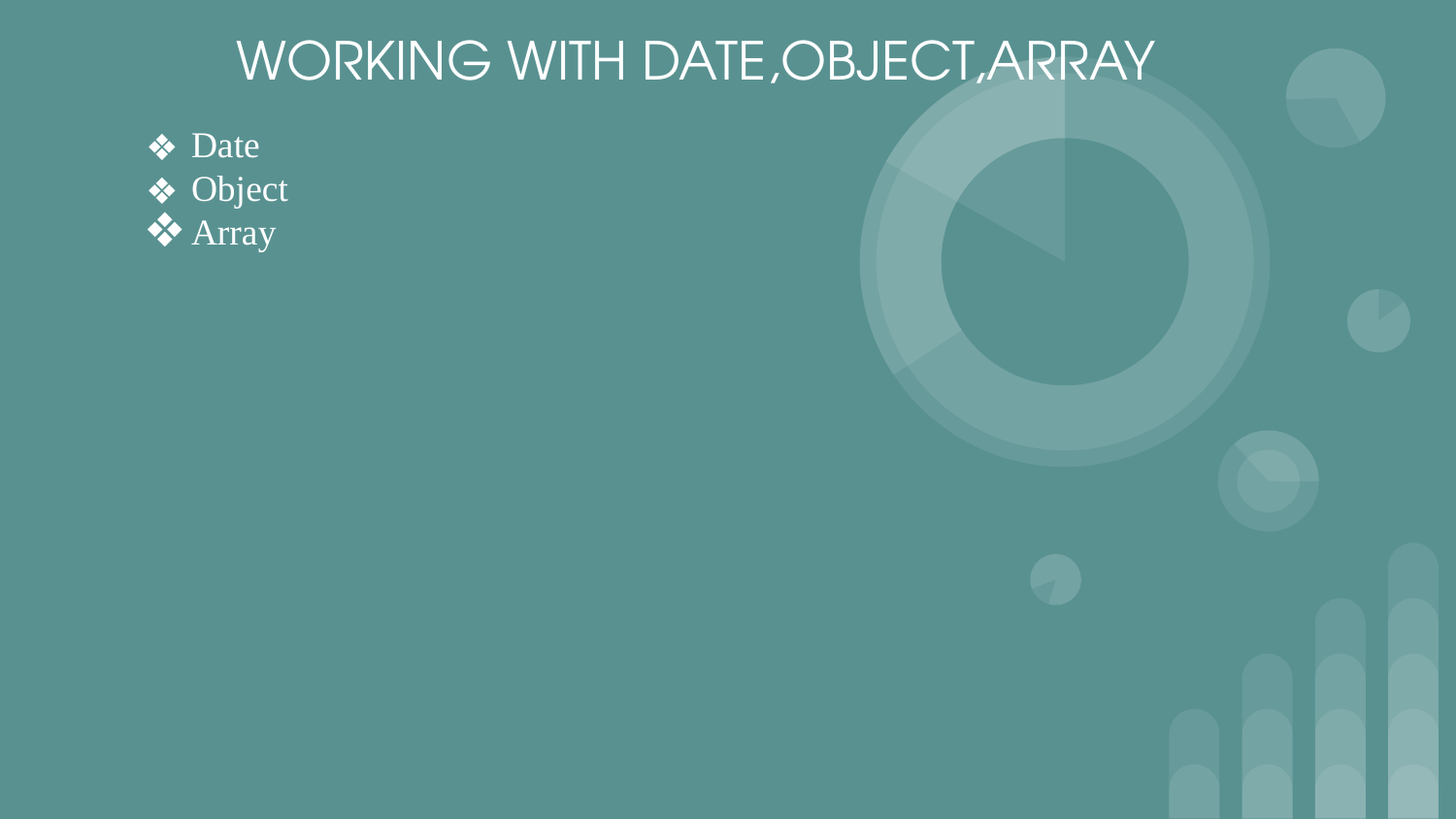

# WORKING WITH DATE,OBJECT,ARRAY
Date
Object
Array